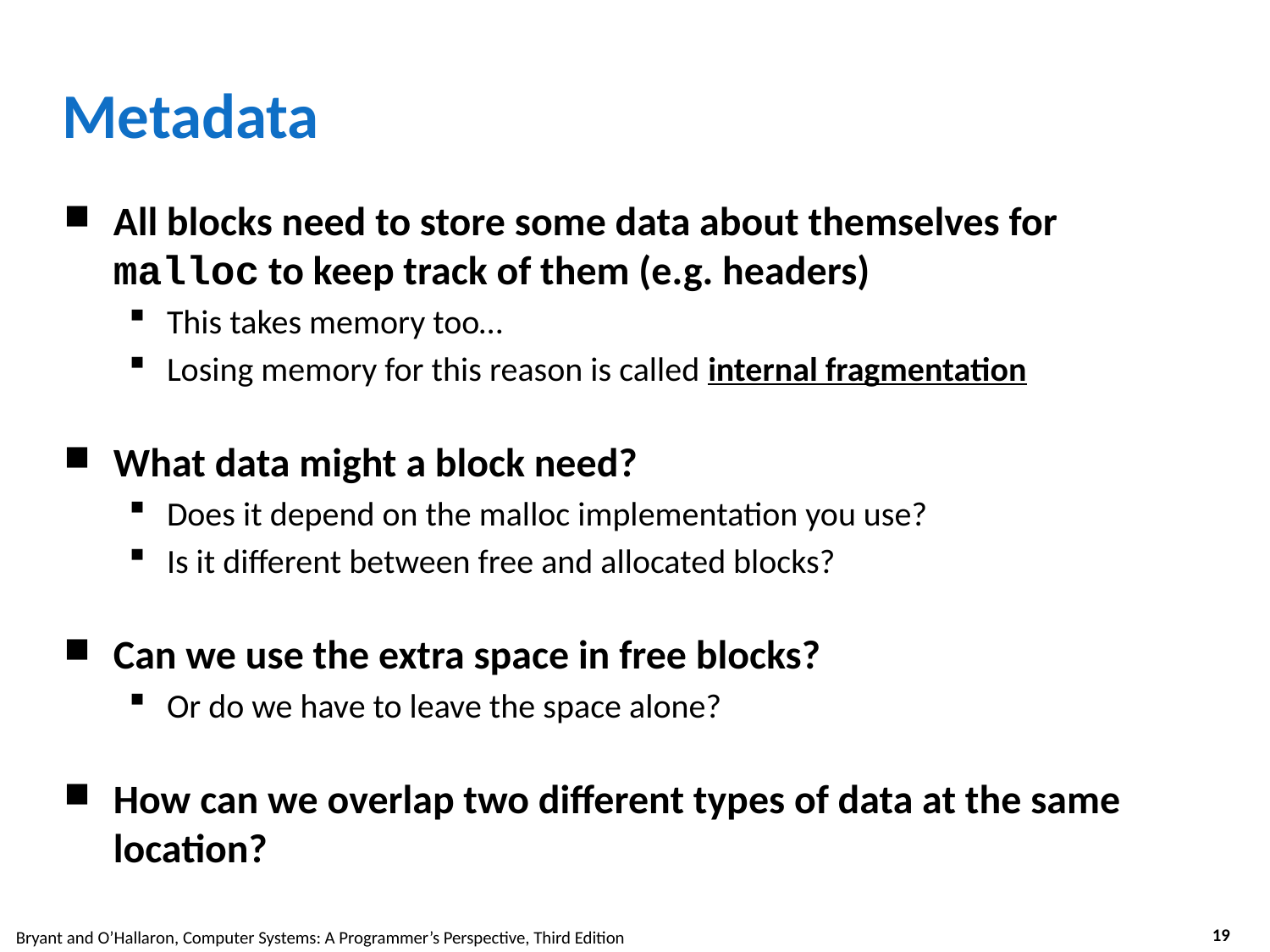

# Metadata
All blocks need to store some data about themselves for malloc to keep track of them (e.g. headers)
This takes memory too…
Losing memory for this reason is called internal fragmentation
What data might a block need?
Does it depend on the malloc implementation you use?
Is it different between free and allocated blocks?
Can we use the extra space in free blocks?
Or do we have to leave the space alone?
How can we overlap two different types of data at the same location?